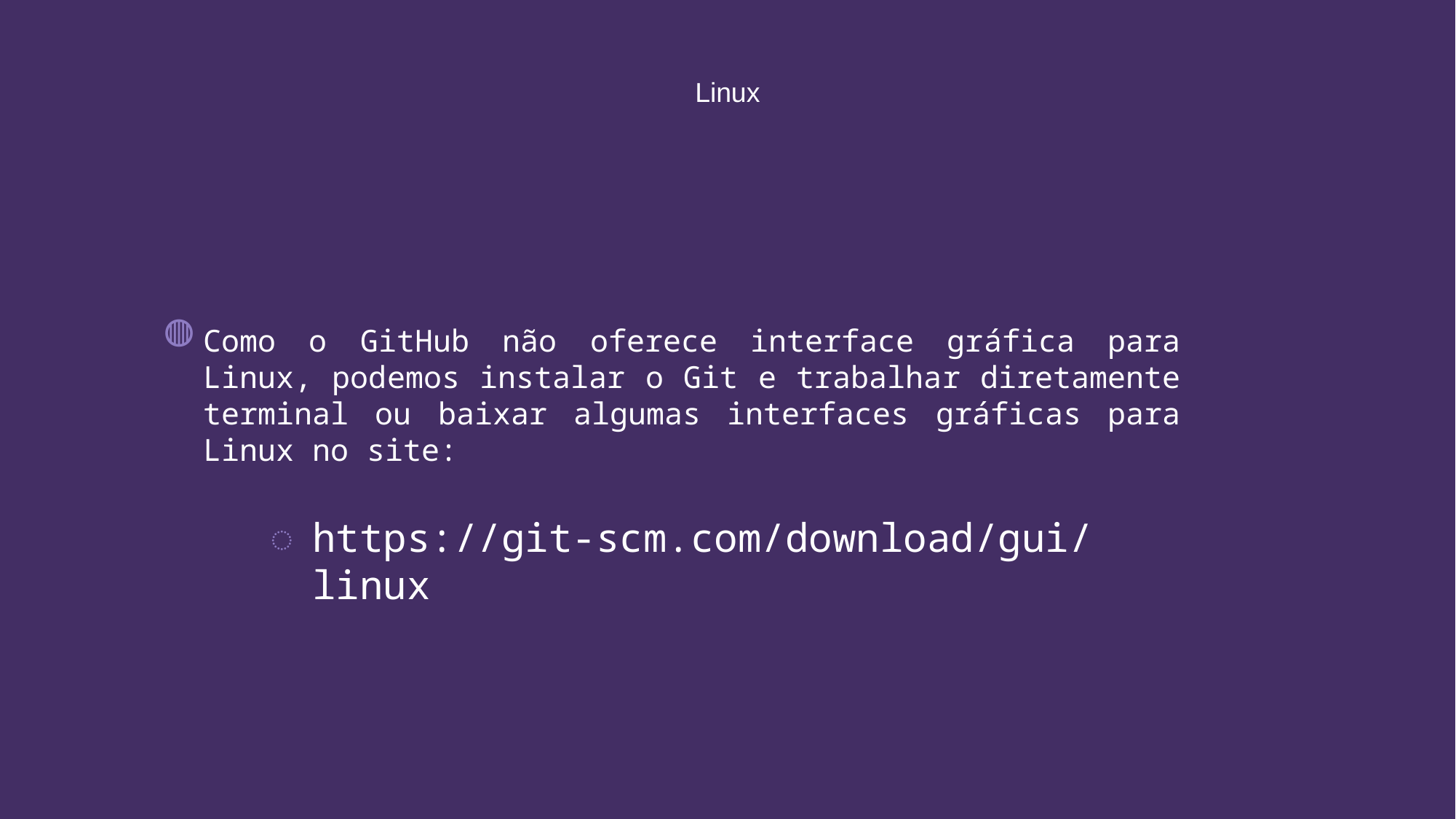

# Linux
Como o GitHub não oferece interface gráfica para Linux, podemos instalar o Git e trabalhar diretamente terminal ou baixar algumas interfaces gráficas para Linux no site:

https://git-scm.com/download/gui/linux